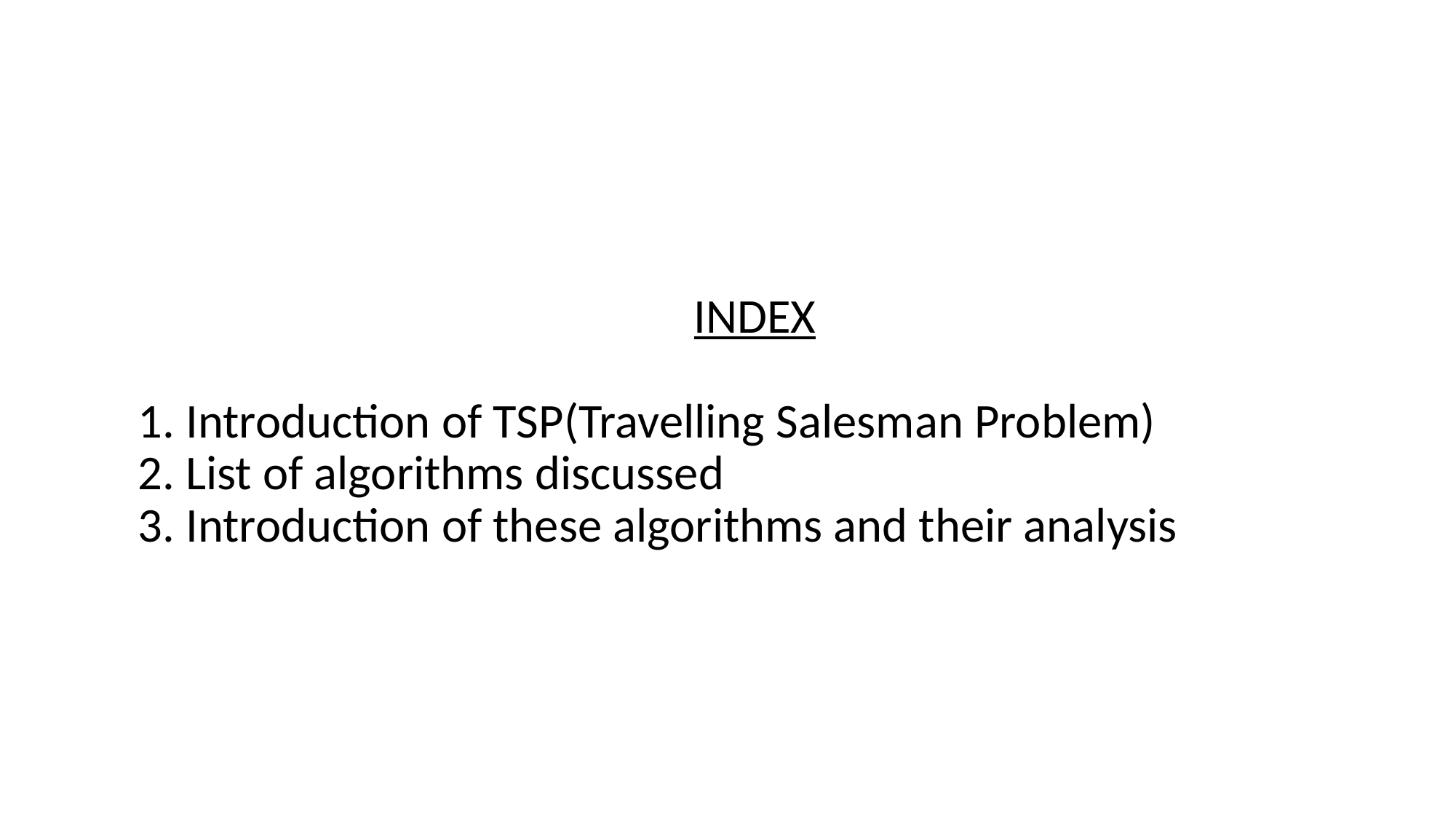

# INDEX

1. Introduction of TSP(Travelling Salesman Problem)
2. List of algorithms discussed
3. Introduction of these algorithms and their analysis